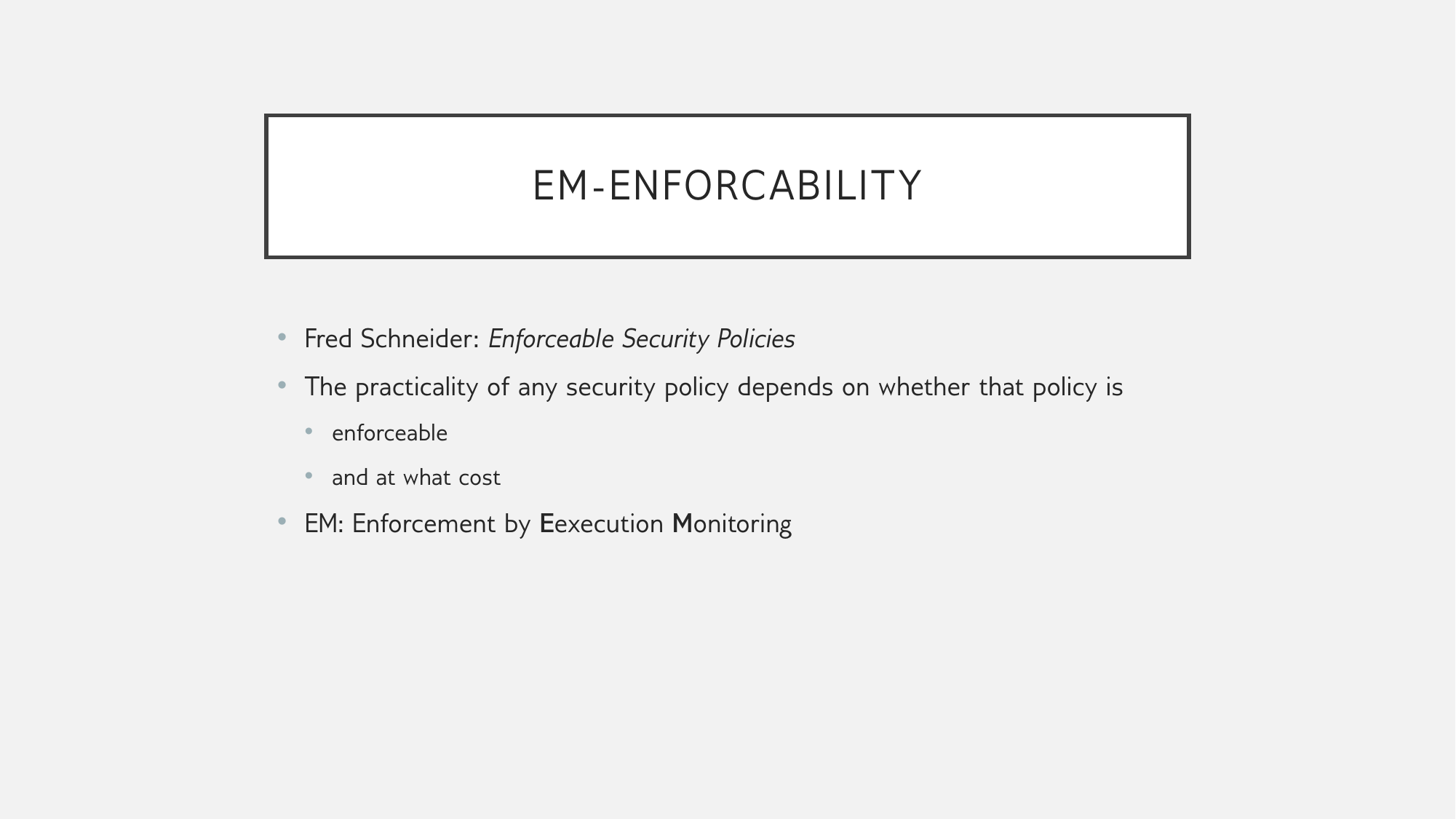

# EM-Enforcability
Fred Schneider: Enforceable Security Policies
The practicality of any security policy depends on whether that policy is
enforceable
and at what cost
EM: Enforcement by Eexecution Monitoring